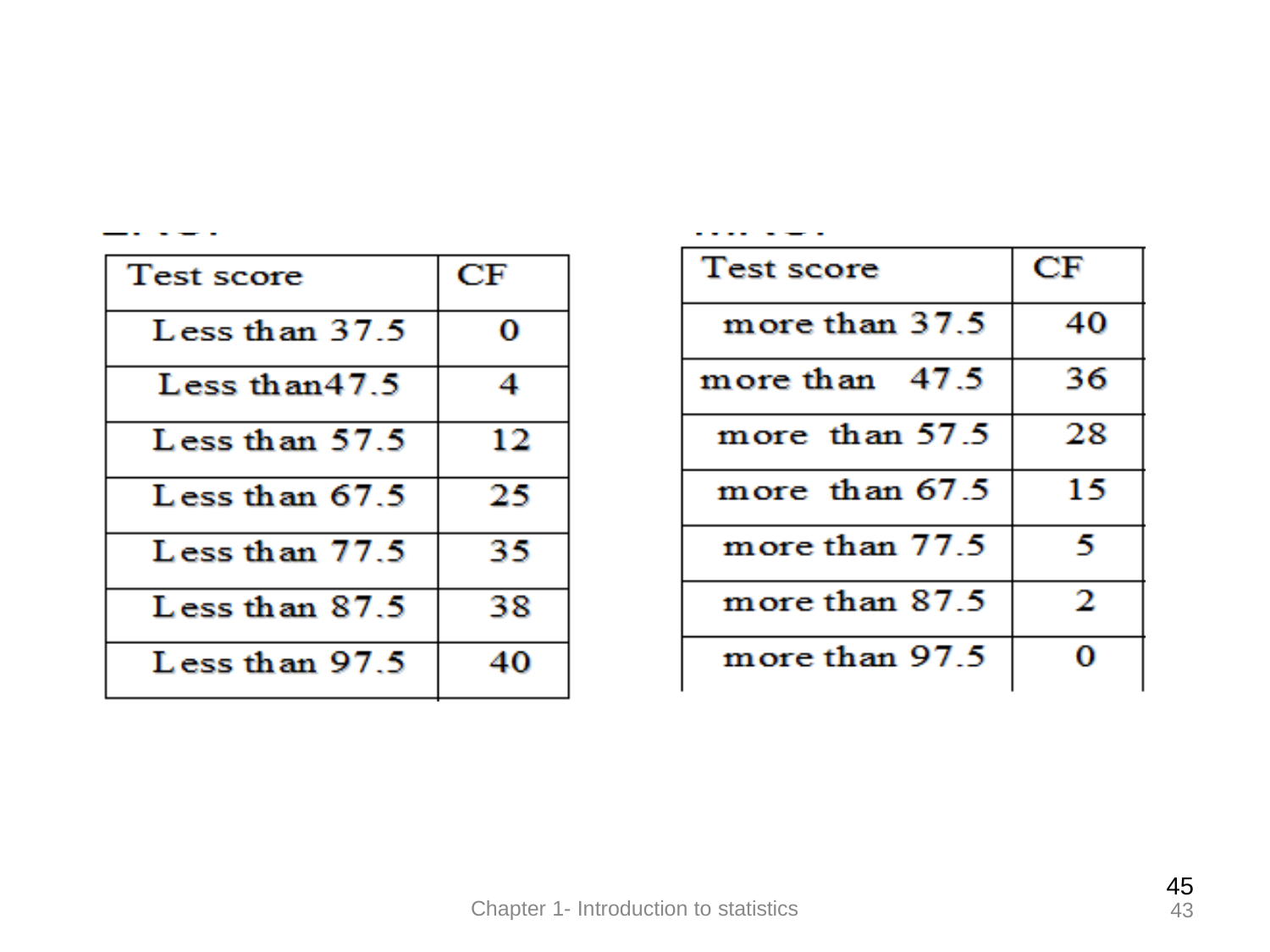

45
43
Chapter 1- Introduction to statistics